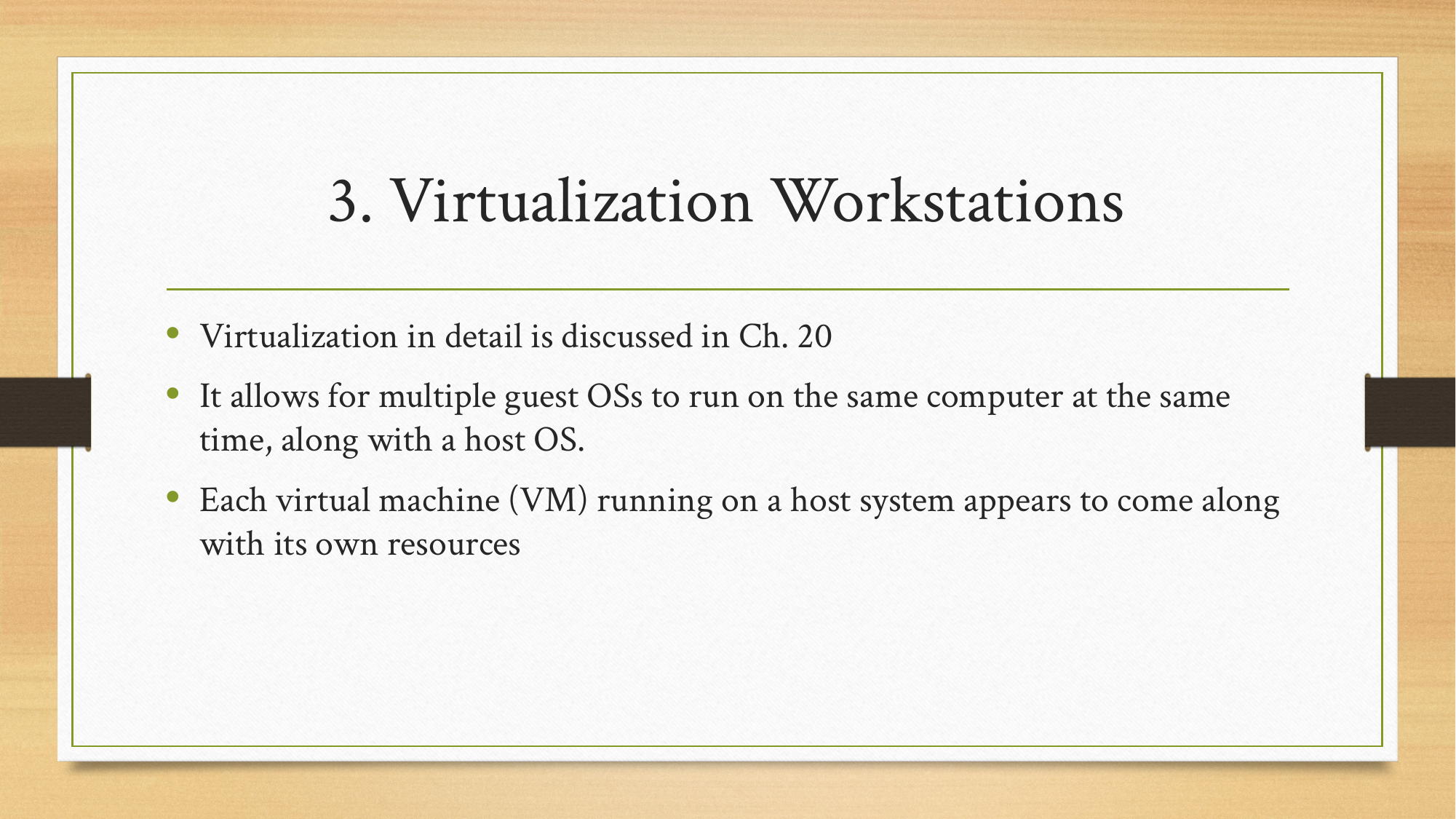

# 3. Virtualization Workstations
Virtualization in detail is discussed in Ch. 20
It allows for multiple guest OSs to run on the same computer at the same time, along with a host OS.
Each virtual machine (VM) running on a host system appears to come along with its own resources